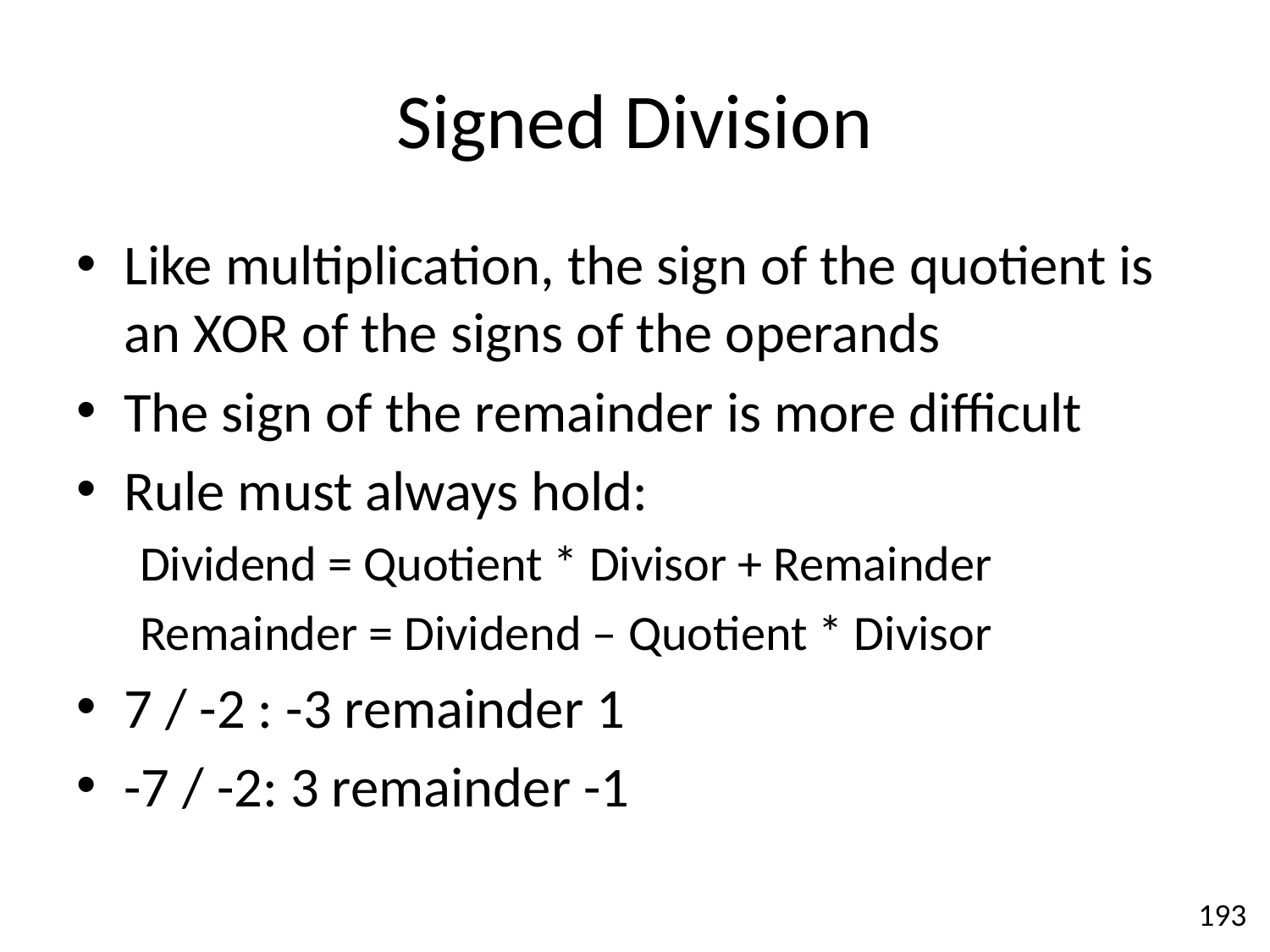

# Signed Division
Like multiplication, the sign of the quotient is an XOR of the signs of the operands
The sign of the remainder is more difficult
Rule must always hold:
Dividend = Quotient * Divisor + Remainder
Remainder = Dividend – Quotient * Divisor
7 / -2 : -3 remainder 1
-7 / -2: 3 remainder -1
193